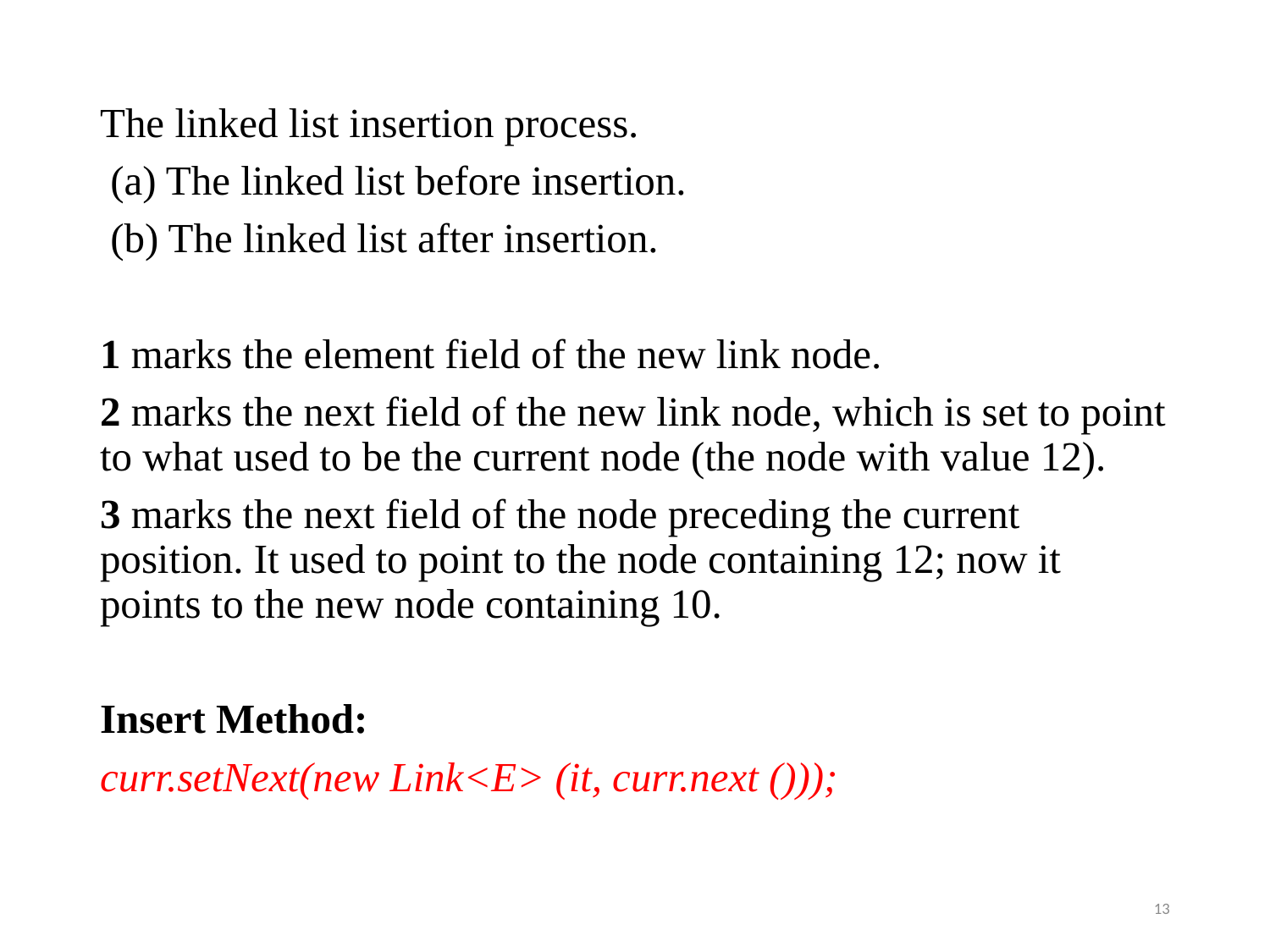

The linked list insertion process.
 (a) The linked list before insertion.
 (b) The linked list after insertion.

1 marks the element field of the new link node.
2 marks the next field of the new link node, which is set to point to what used to be the current node (the node with value 12).
3 marks the next field of the node preceding the current position. It used to point to the node containing 12; now it points to the new node containing 10.

Insert Method:
curr.setNext(new Link<E> (it, curr.next ()));
13